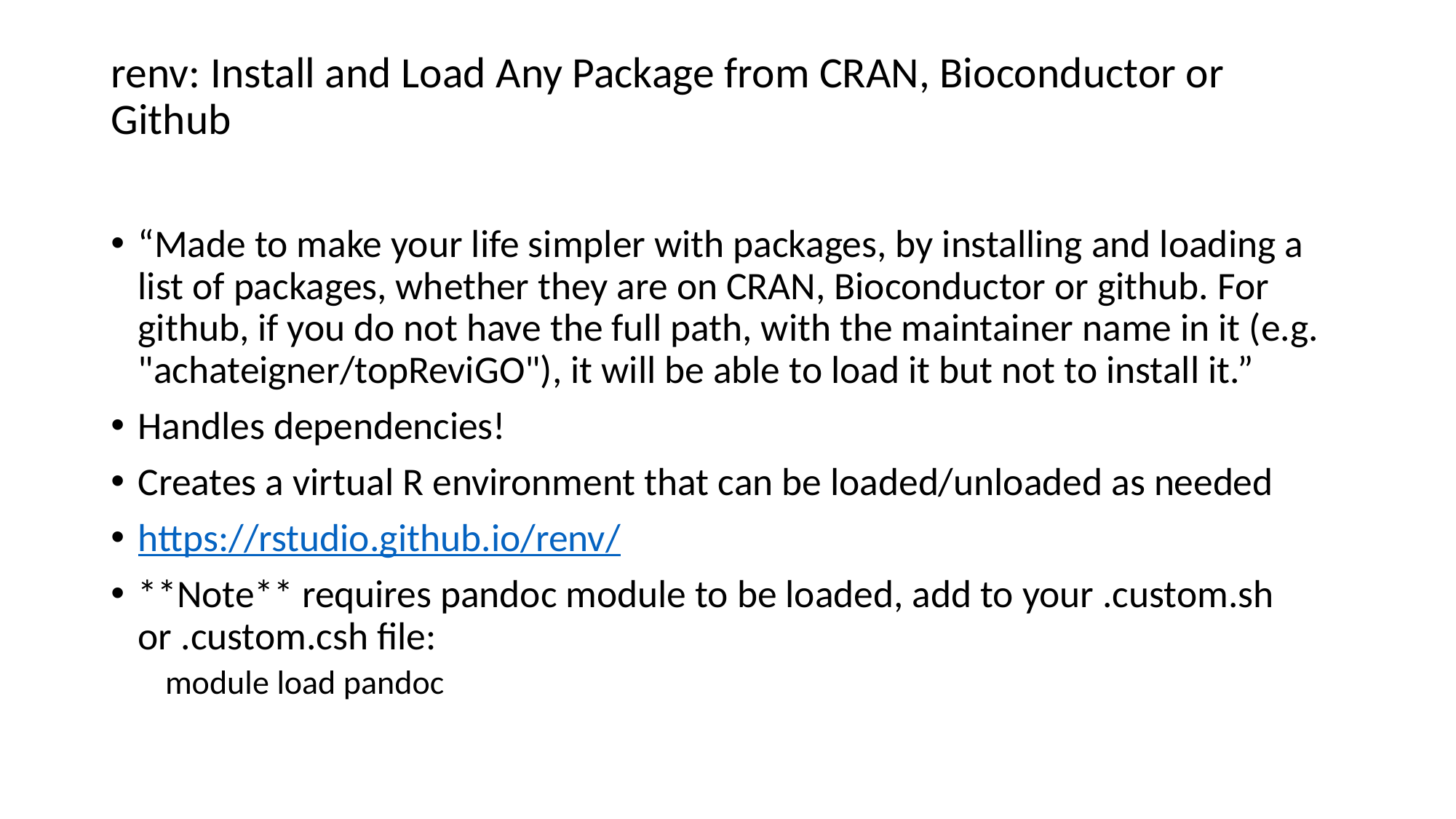

# renv: Install and Load Any Package from CRAN, Bioconductor or Github
“Made to make your life simpler with packages, by installing and loading a list of packages, whether they are on CRAN, Bioconductor or github. For github, if you do not have the full path, with the maintainer name in it (e.g. "achateigner/topReviGO"), it will be able to load it but not to install it.”
Handles dependencies!
Creates a virtual R environment that can be loaded/unloaded as needed
https://rstudio.github.io/renv/
**Note** requires pandoc module to be loaded, add to your .custom.sh or .custom.csh file:
module load pandoc